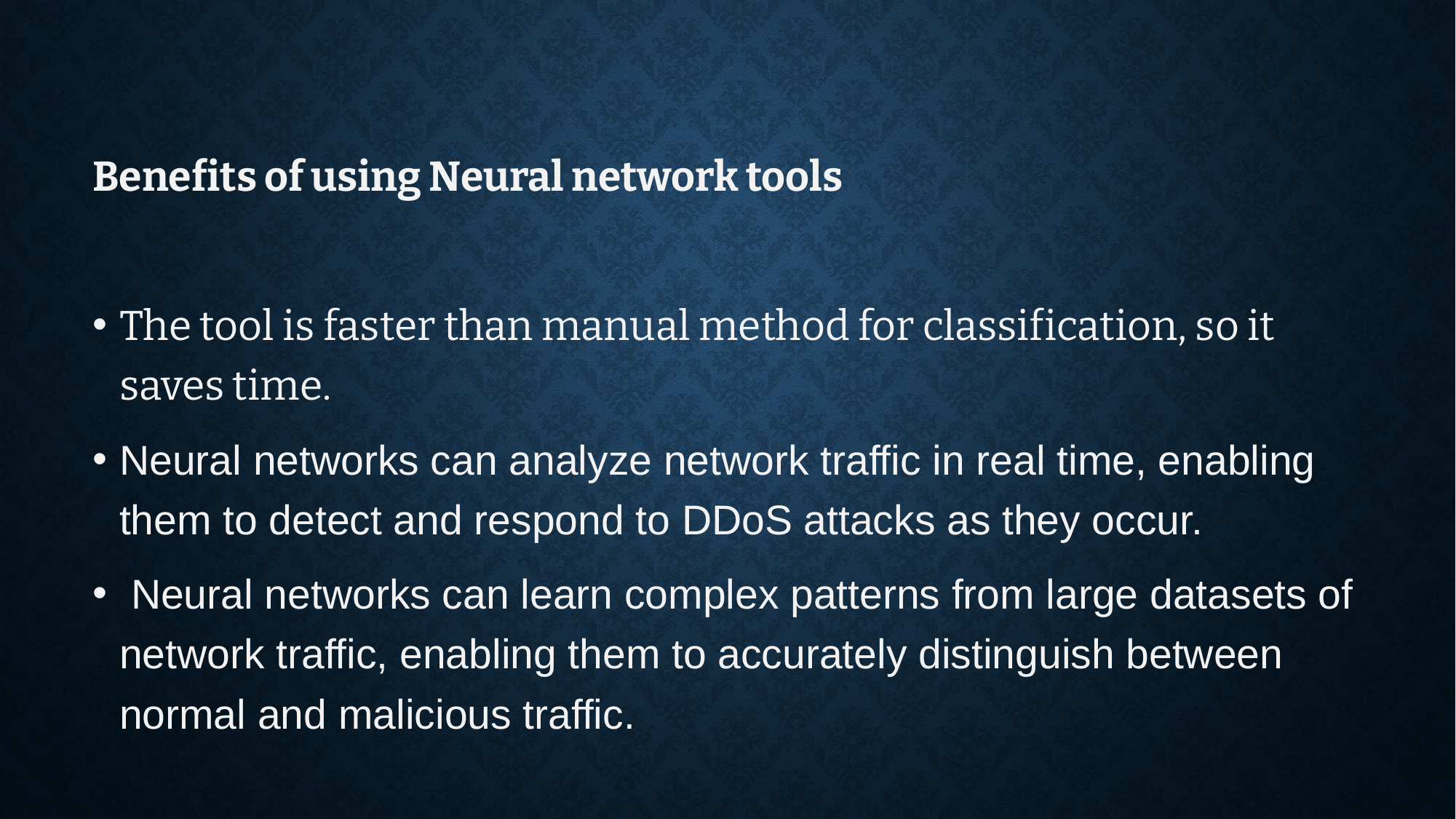

Benefits of using Neural network tools

The tool is faster than manual method for classification, so it saves time.
Neural networks can analyze network traffic in real time, enabling them to detect and respond to DDoS attacks as they occur.
 Neural networks can learn complex patterns from large datasets of network traffic, enabling them to accurately distinguish between normal and malicious traffic.